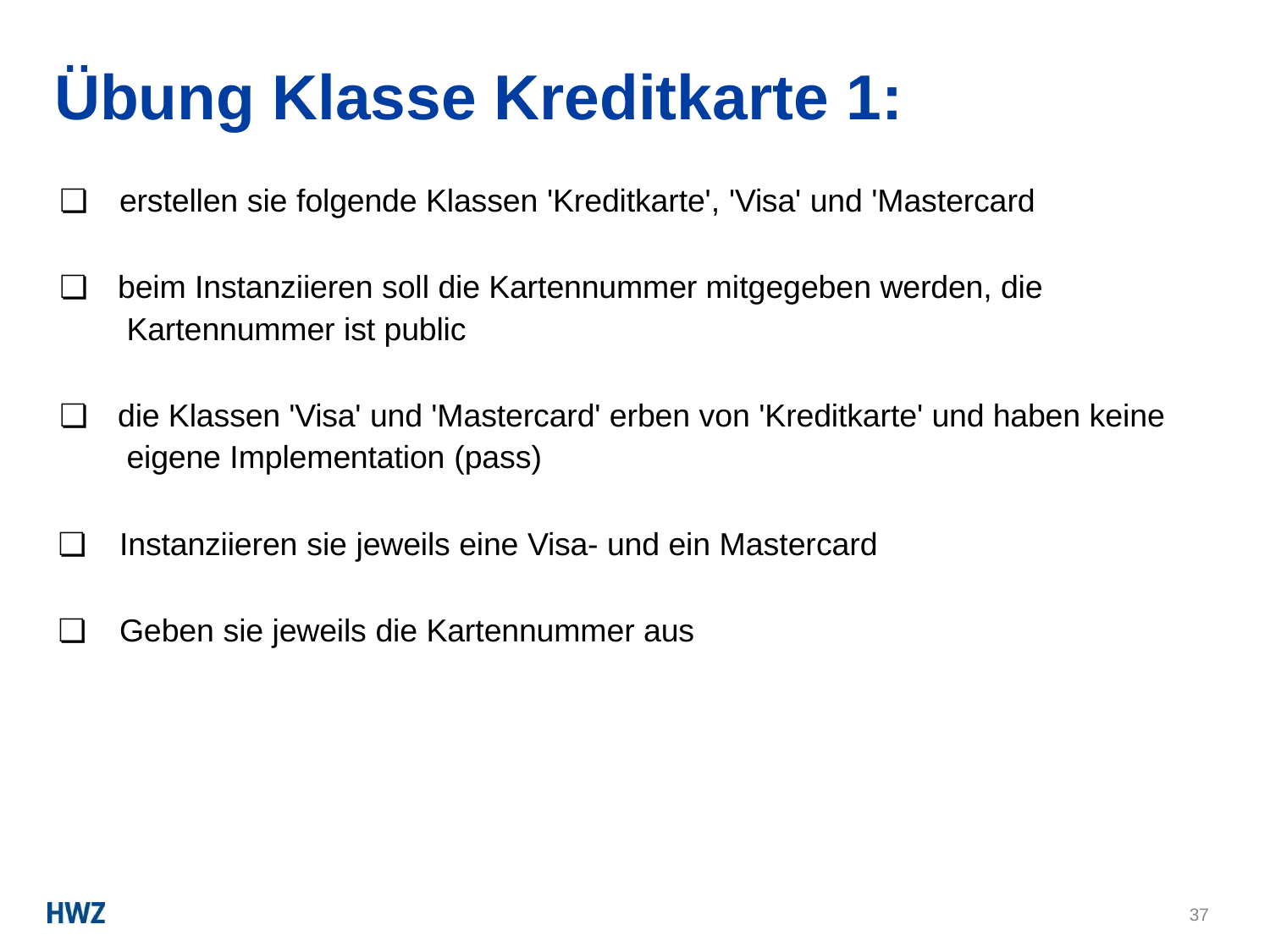

# Übung Klasse Kreditkarte 1:
❏	erstellen sie folgende Klassen 'Kreditkarte', 'Visa' und 'Mastercard

❏	beim Instanziieren soll die Kartennummer mitgegeben werden, die  Kartennummer ist public

❏	die Klassen 'Visa' und 'Mastercard' erben von 'Kreditkarte' und haben keine  eigene Implementation (pass)

❏	Instanziieren sie jeweils eine Visa- und ein Mastercard

❏	Geben sie jeweils die Kartennummer aus
37